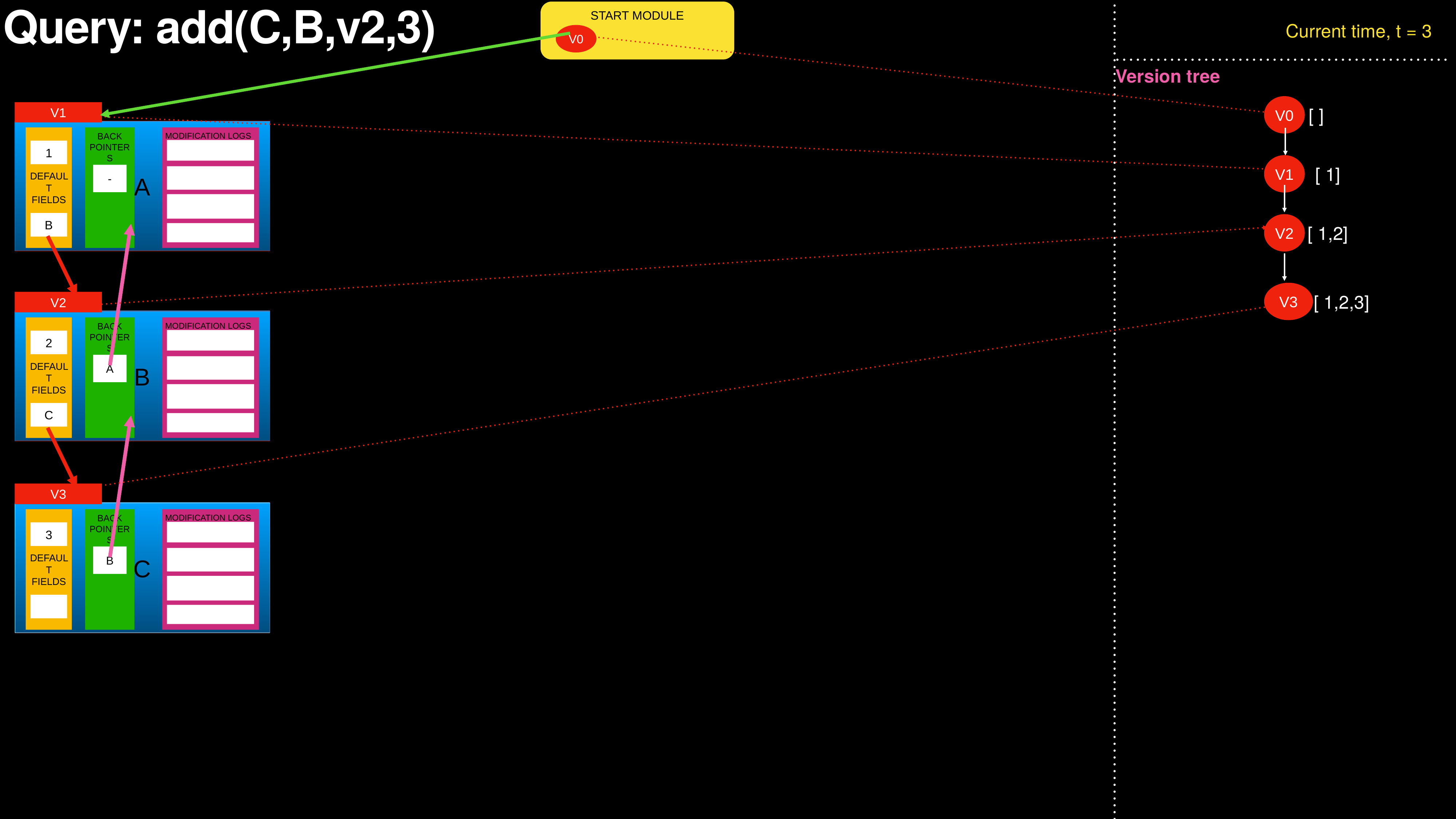

Query: add(C,B,v2,3)
START MODULE
V0
Current time, t = 3

Version tree
V0
[ ]
V1
A
MODIFICATION LOGS

DEFAULT FIELDS
BACK POINTERS
1
B
-
BP

V1
[ 1]

V2
[ 1,2]

[ 1,2,3]
V3
V2
B
MODIFICATION LOGS

DEFAULT FIELDS
BACK POINTERS
2
C
A
BP

V3
C
MODIFICATION LOGS

DEFAULT FIELDS
BACK POINTERS
3

B
BP